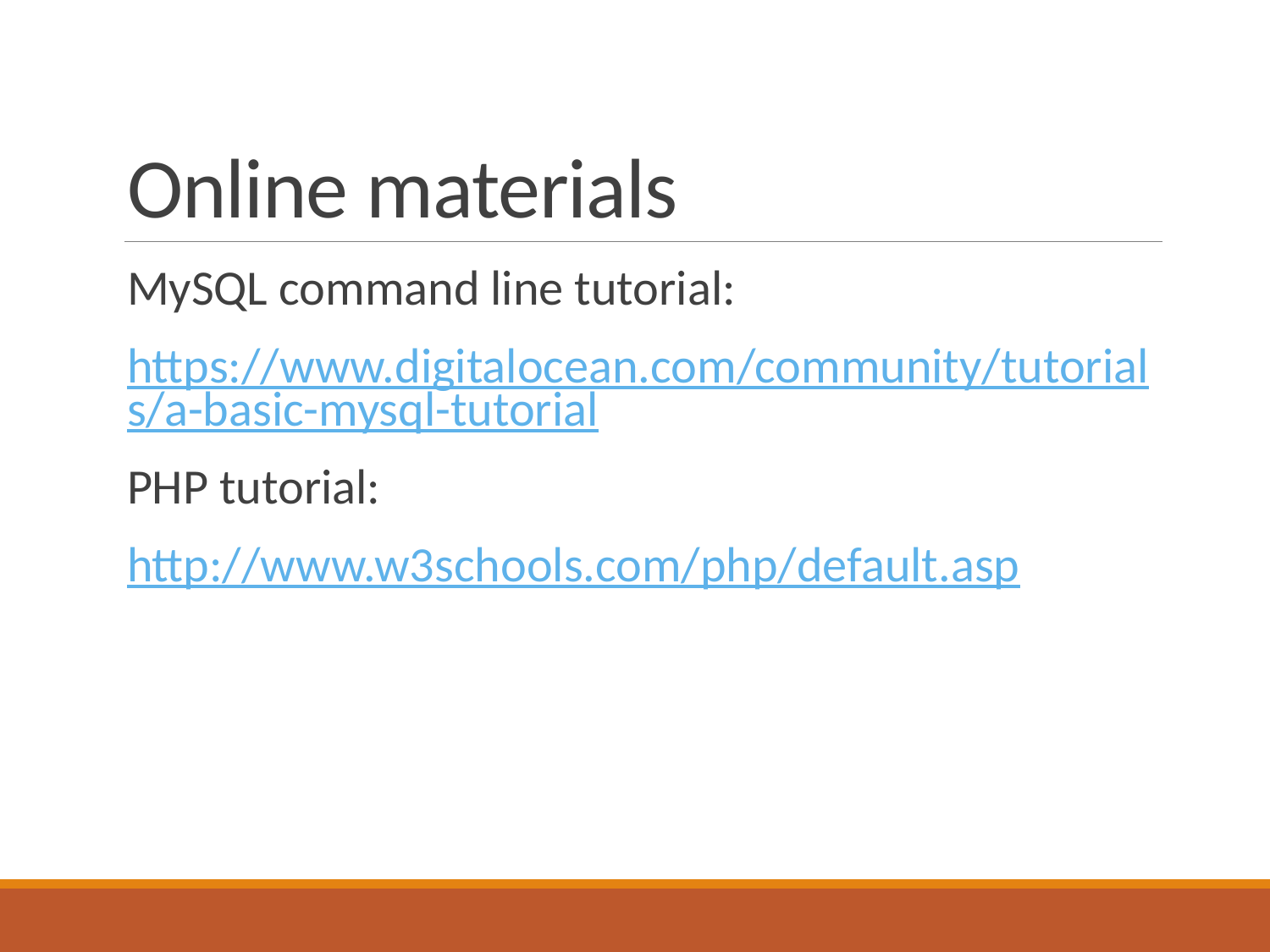

# Online materials
MySQL command line tutorial:
https://www.digitalocean.com/community/tutorials/a-basic-mysql-tutorial
PHP tutorial:
http://www.w3schools.com/php/default.asp